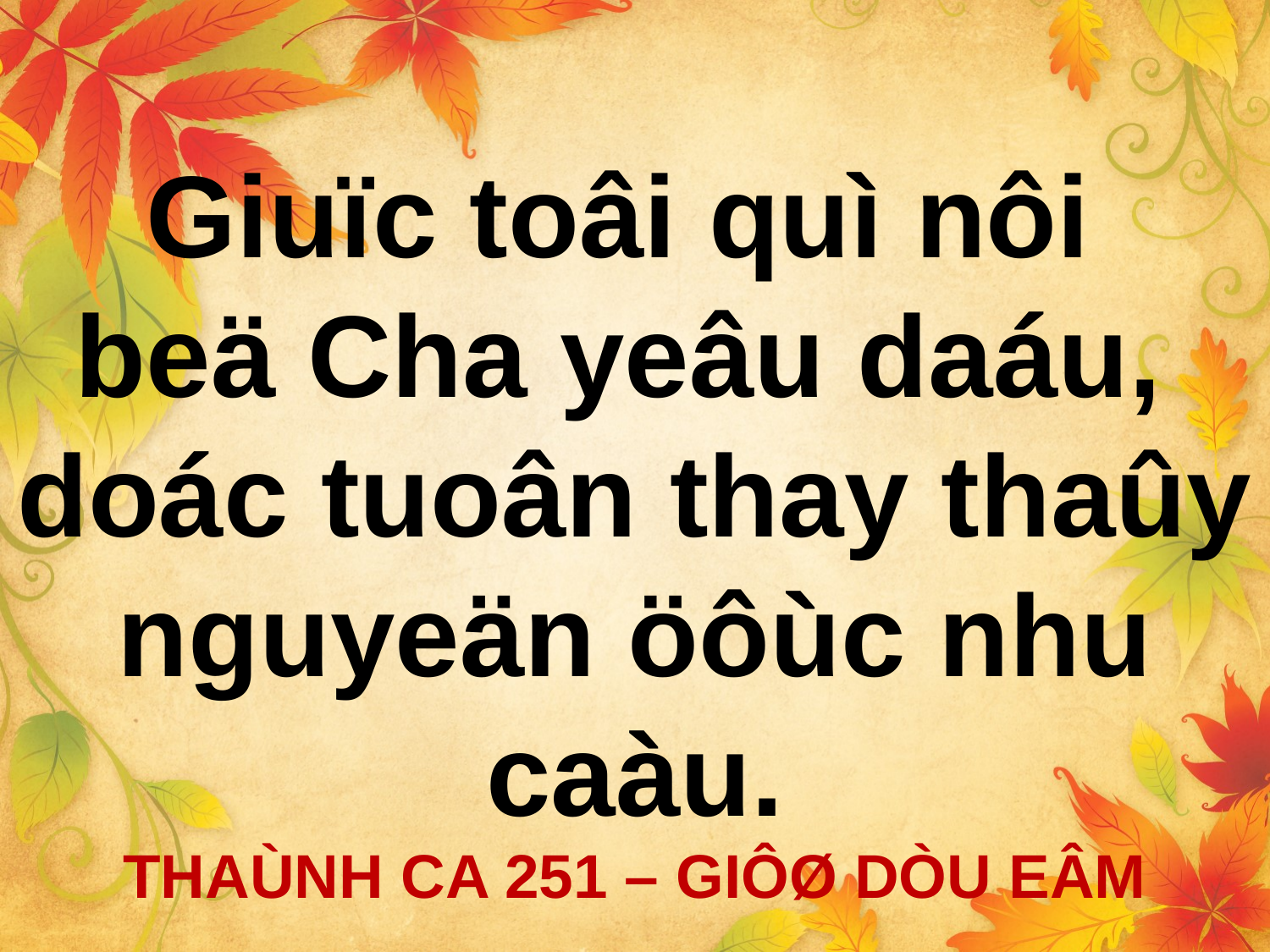

Giuïc toâi quì nôi
beä Cha yeâu daáu,
doác tuoân thay thaûy nguyeän öôùc nhu caàu.
THAÙNH CA 251 – GIÔØ DÒU EÂM